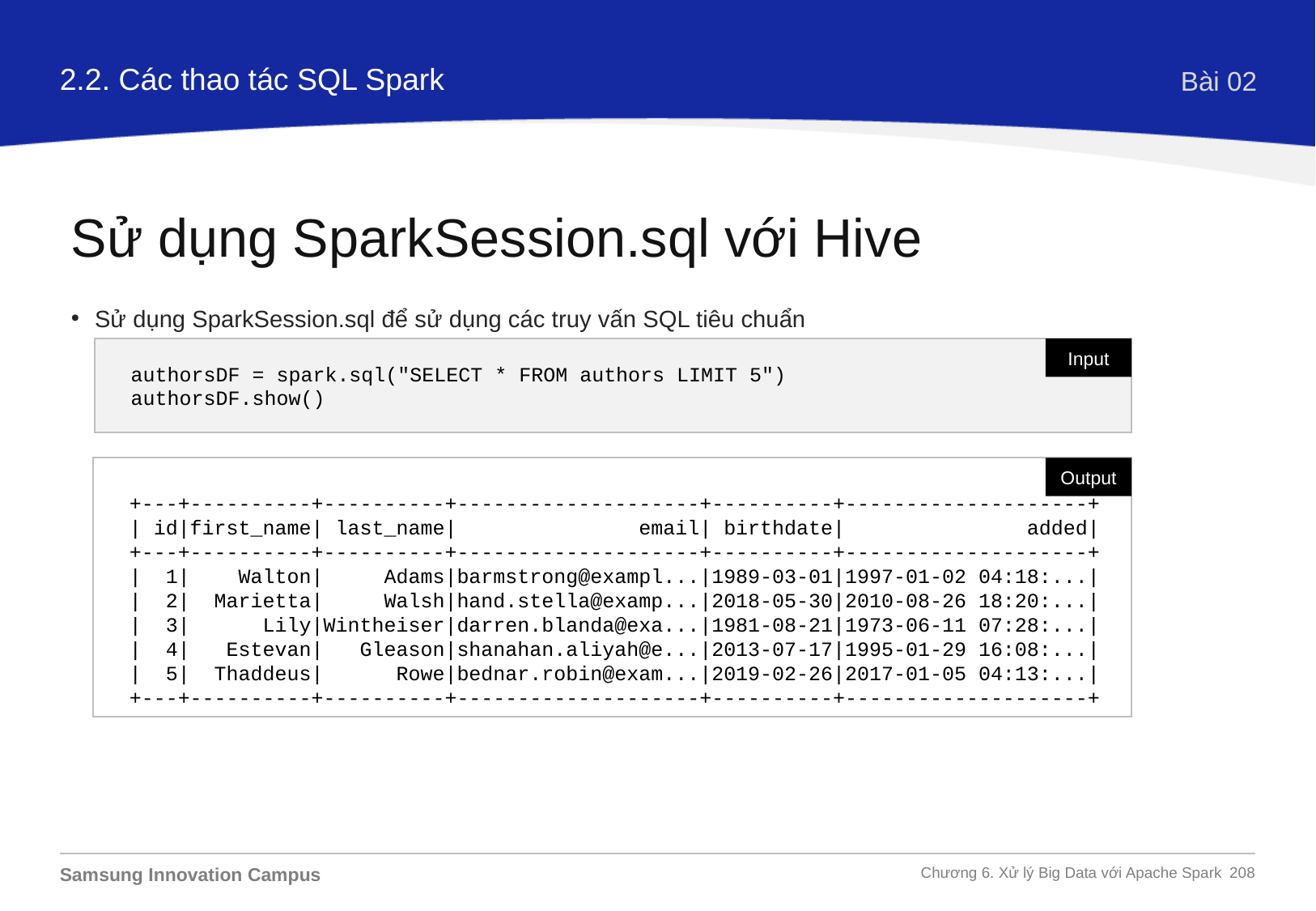

2.2. Các thao tác SQL Spark
Bài 02
Sử dụng SparkSession.sql với Hive
Sử dụng SparkSession.sql để sử dụng các truy vấn SQL tiêu chuẩn
authorsDF = spark.sql("SELECT * FROM authors LIMIT 5")
authorsDF.show()
Input

+---+----------+----------+--------------------+----------+--------------------+
| id|first_name| last_name|               email| birthdate|               added|
+---+----------+----------+--------------------+----------+--------------------+
|  1|    Walton|     Adams|barmstrong@exampl...|1989-03-01|1997-01-02 04:18:...|
|  2|  Marietta|     Walsh|hand.stella@examp...|2018-05-30|2010-08-26 18:20:...|
|  3|      Lily|Wintheiser|darren.blanda@exa...|1981-08-21|1973-06-11 07:28:...|
|  4|   Estevan|   Gleason|shanahan.aliyah@e...|2013-07-17|1995-01-29 16:08:...|
|  5|  Thaddeus|      Rowe|bednar.robin@exam...|2019-02-26|2017-01-05 04:13:...|
+---+----------+----------+--------------------+----------+--------------------+
Output